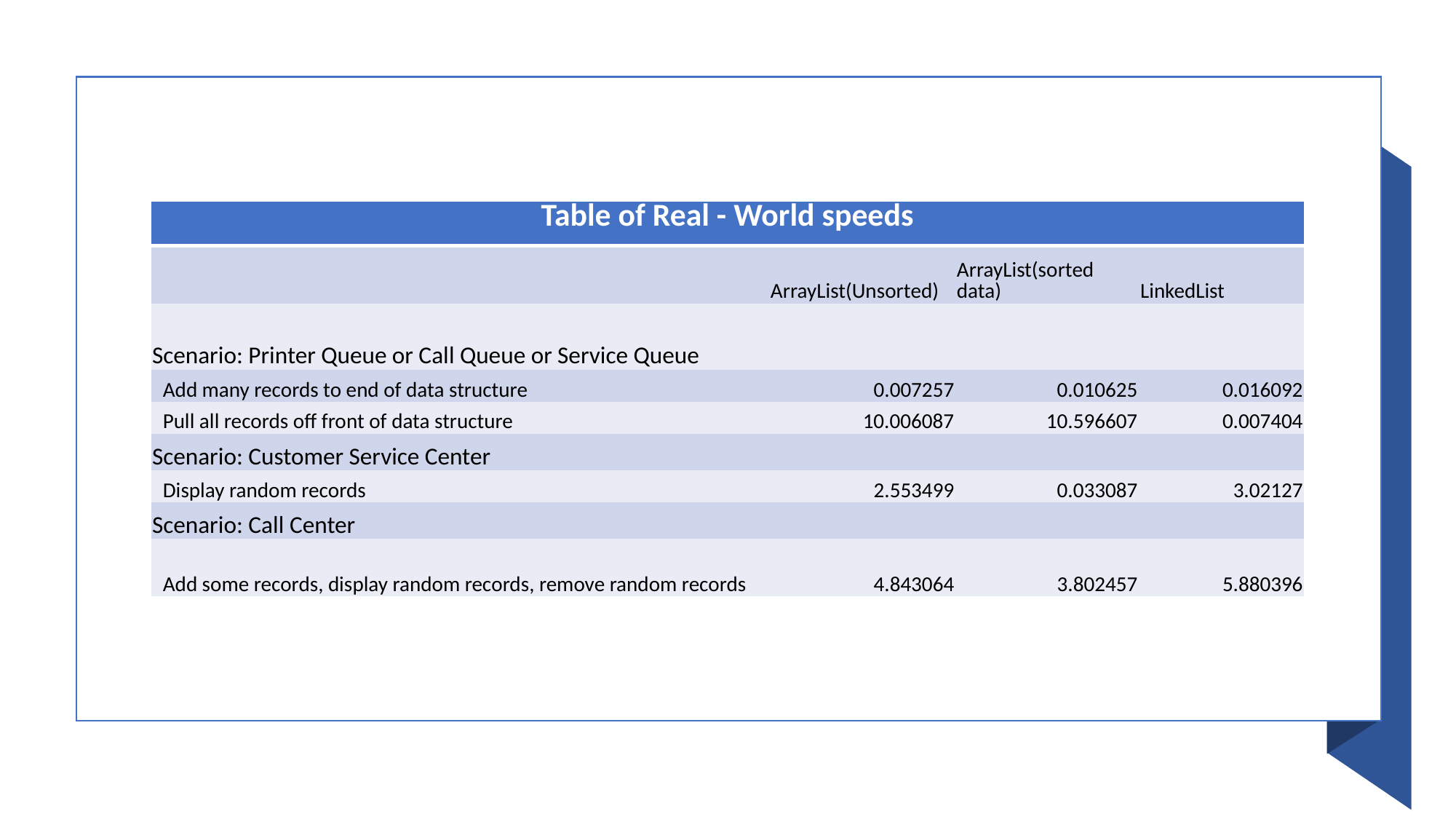

| Table of Real - World speeds |  |  |  |
| --- | --- | --- | --- |
|  | ArrayList(Unsorted) | ArrayList(sorted data) | LinkedList |
| Scenario: Printer Queue or Call Queue or Service Queue |  |  |  |
| Add many records to end of data structure | 0.007257 | 0.010625 | 0.016092 |
| Pull all records off front of data structure | 10.006087 | 10.596607 | 0.007404 |
| Scenario: Customer Service Center |  |  |  |
| Display random records | 2.553499 | 0.033087 | 3.02127 |
| Scenario: Call Center |  |  |  |
| Add some records, display random records, remove random records | 4.843064 | 3.802457 | 5.880396 |